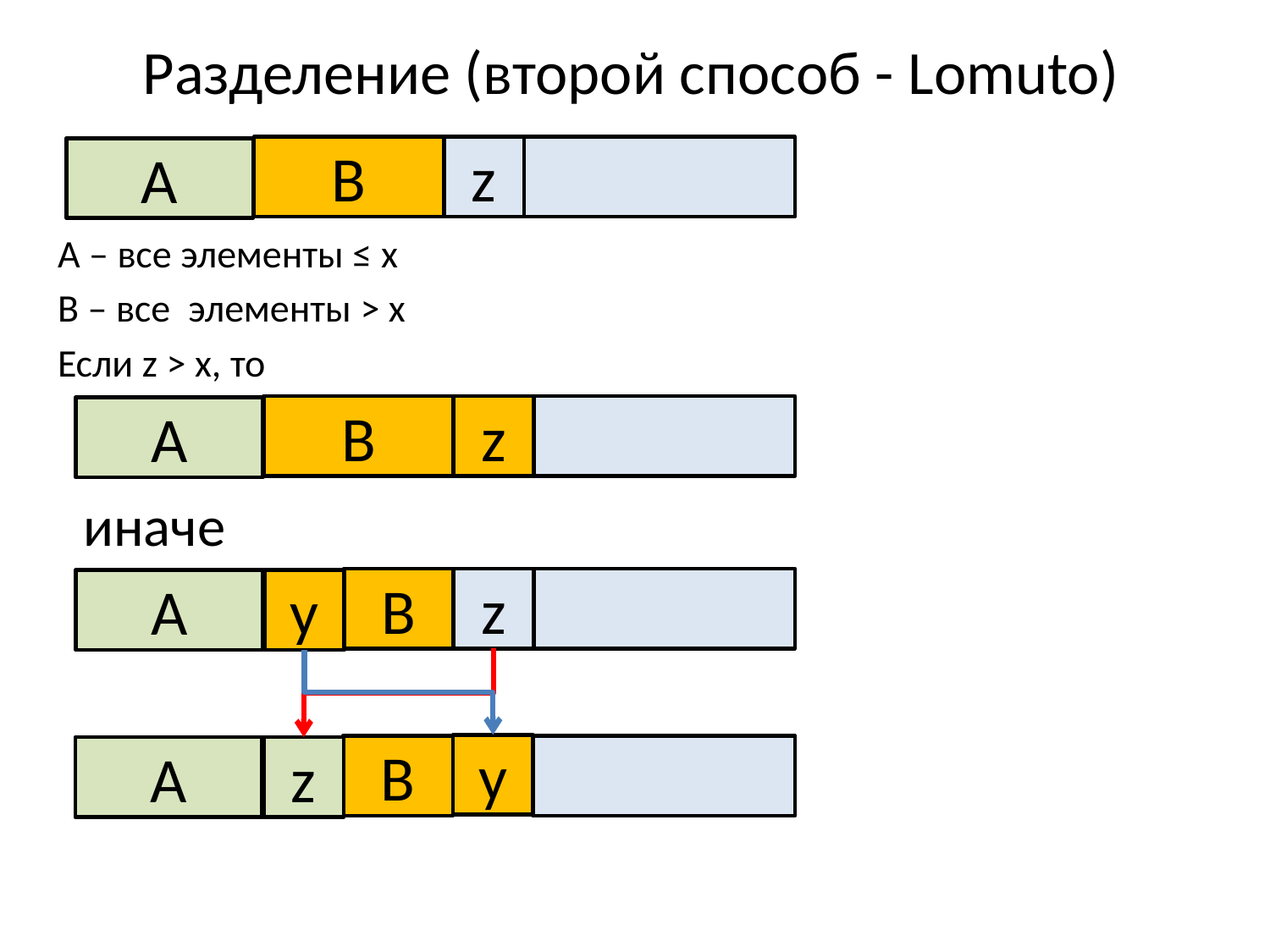

# Разделение (второй способ - Lomuto)
B
z

А
A – все элементы ≤ x
B – все  элементы > x
Если z > x, то
B
z

А
иначе
B
z

А
y
y
B

А
z